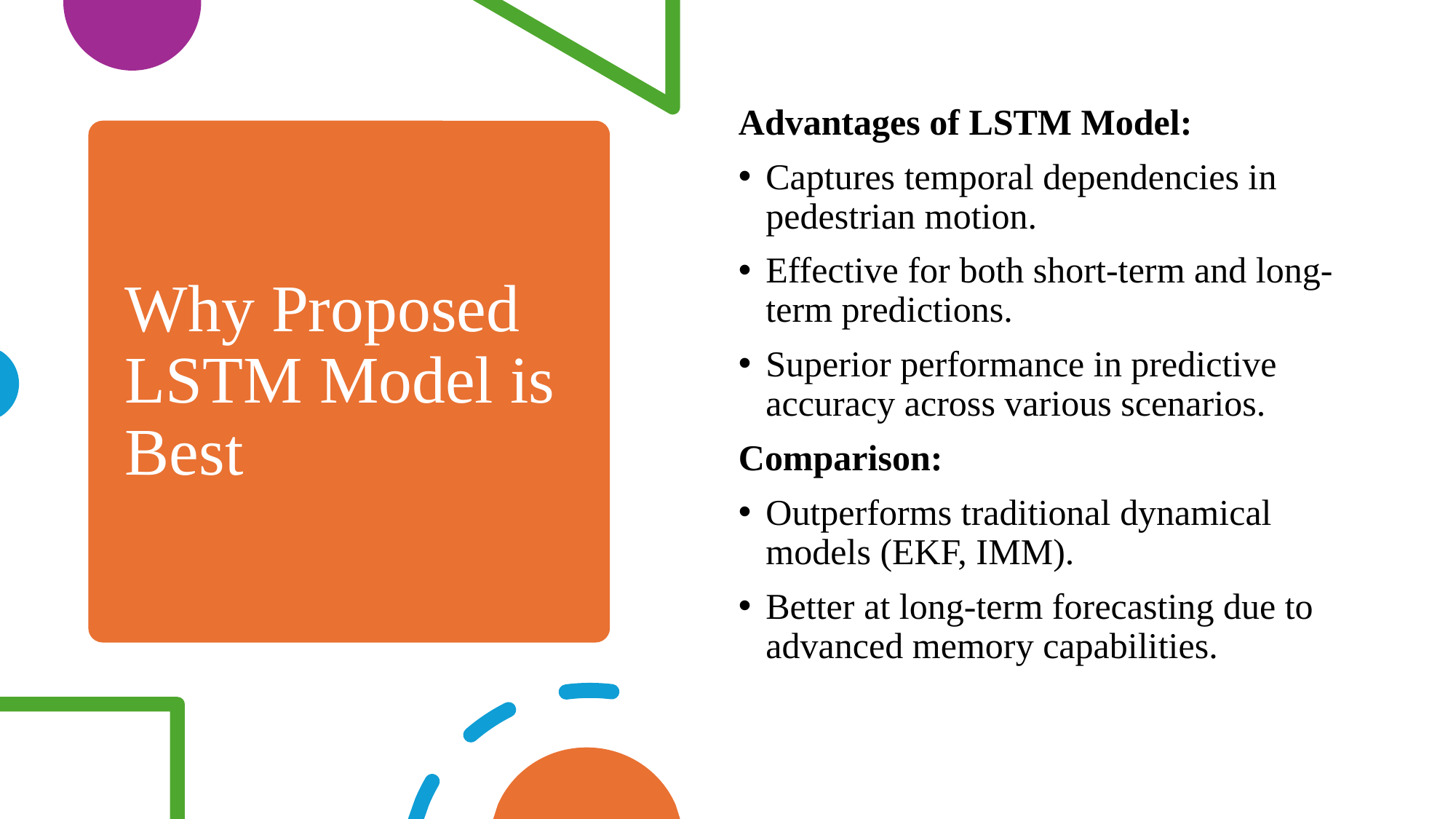

Advantages of LSTM Model:
Captures temporal dependencies in pedestrian motion.
Effective for both short-term and long-term predictions.
Superior performance in predictive accuracy across various scenarios.
Comparison:
Outperforms traditional dynamical models (EKF, IMM).
Better at long-term forecasting due to advanced memory capabilities.

# Why Proposed LSTM Model is Best